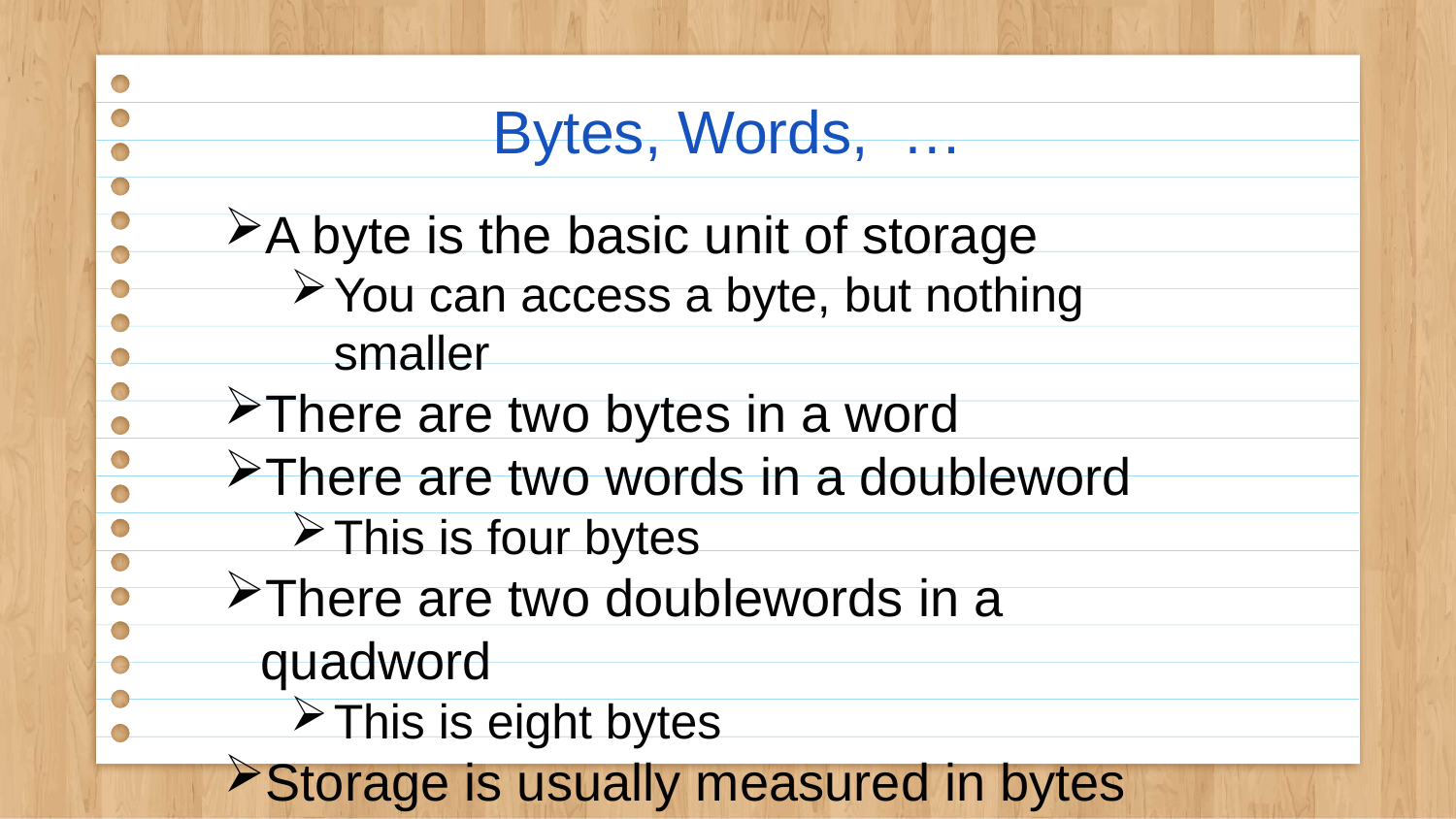

# Bytes, Words,  …
A byte is the basic unit of storage
You can access a byte, but nothing smaller
There are two bytes in a word
There are two words in a doubleword
This is four bytes
There are two doublewords in a quadword
This is eight bytes
Storage is usually measured in bytes